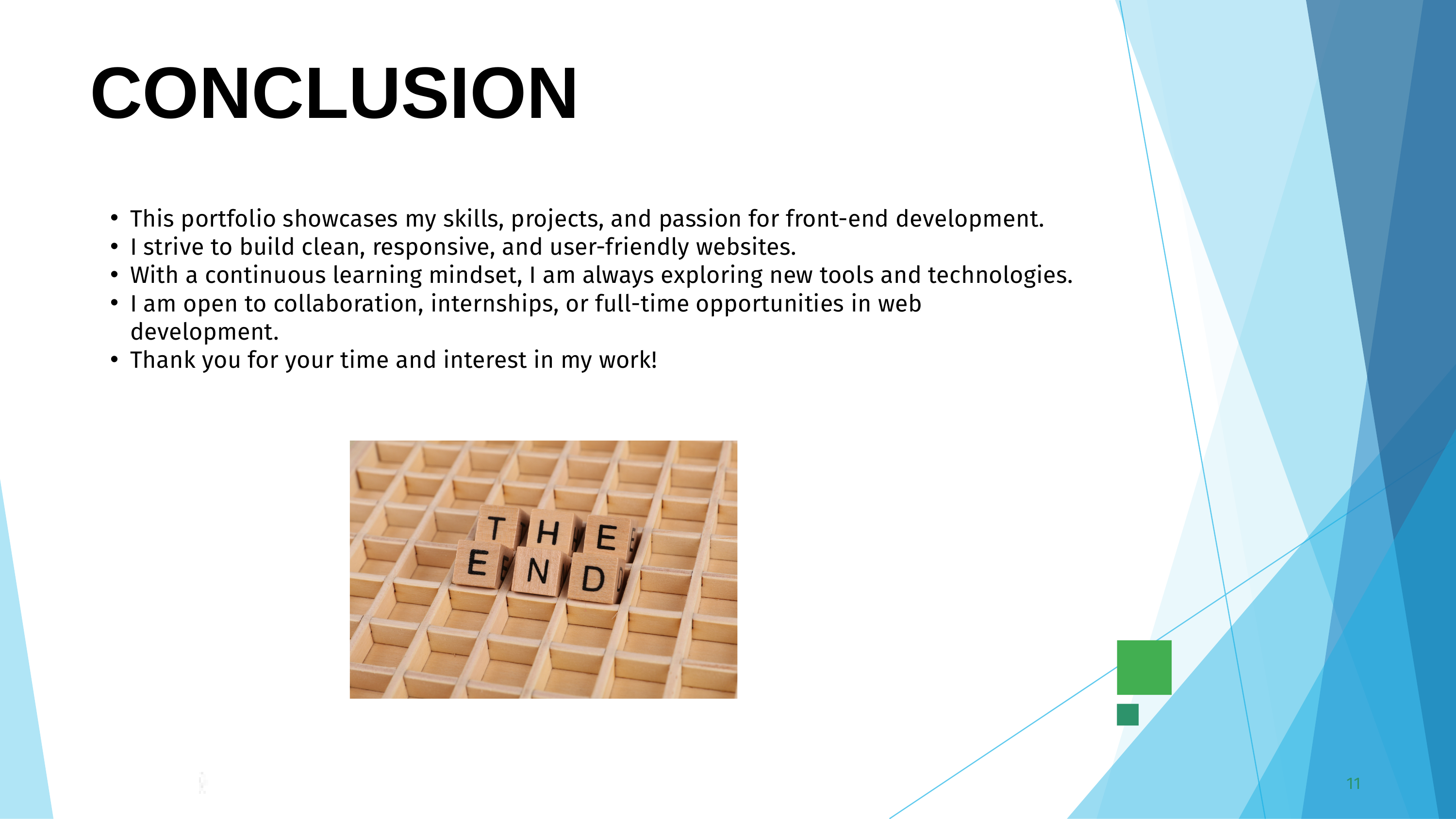

CONCLUSION
This portfolio showcases my skills, projects, and passion for front-end development.
I strive to build clean, responsive, and user-friendly websites.
With a continuous learning mindset, I am always exploring new tools and technologies.
I am open to collaboration, internships, or full-time opportunities in web development.
Thank you for your time and interest in my work!

11